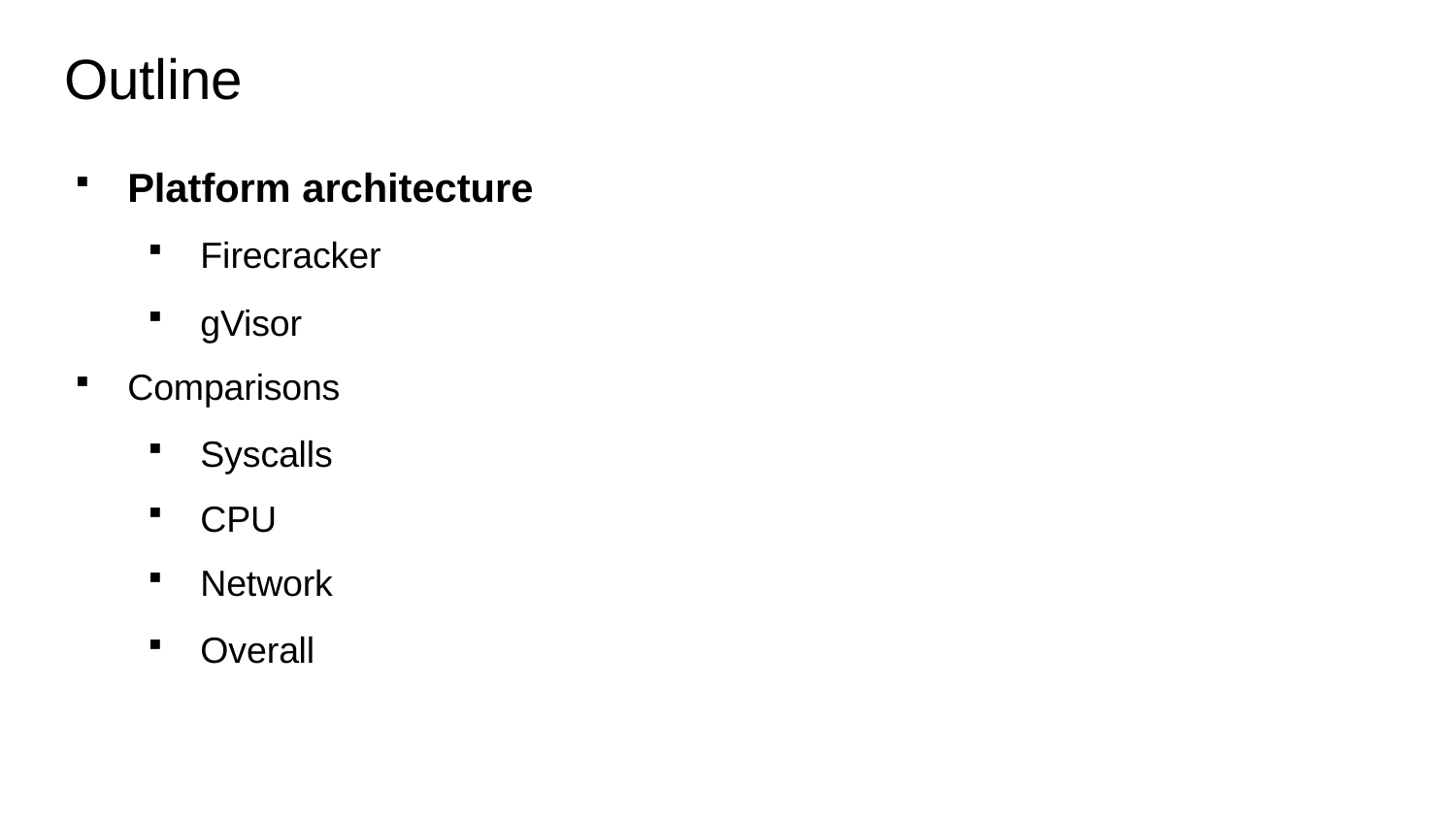

# Outline
Platform architecture
Firecracker
gVisor
Comparisons
Syscalls
CPU
Network
Overall